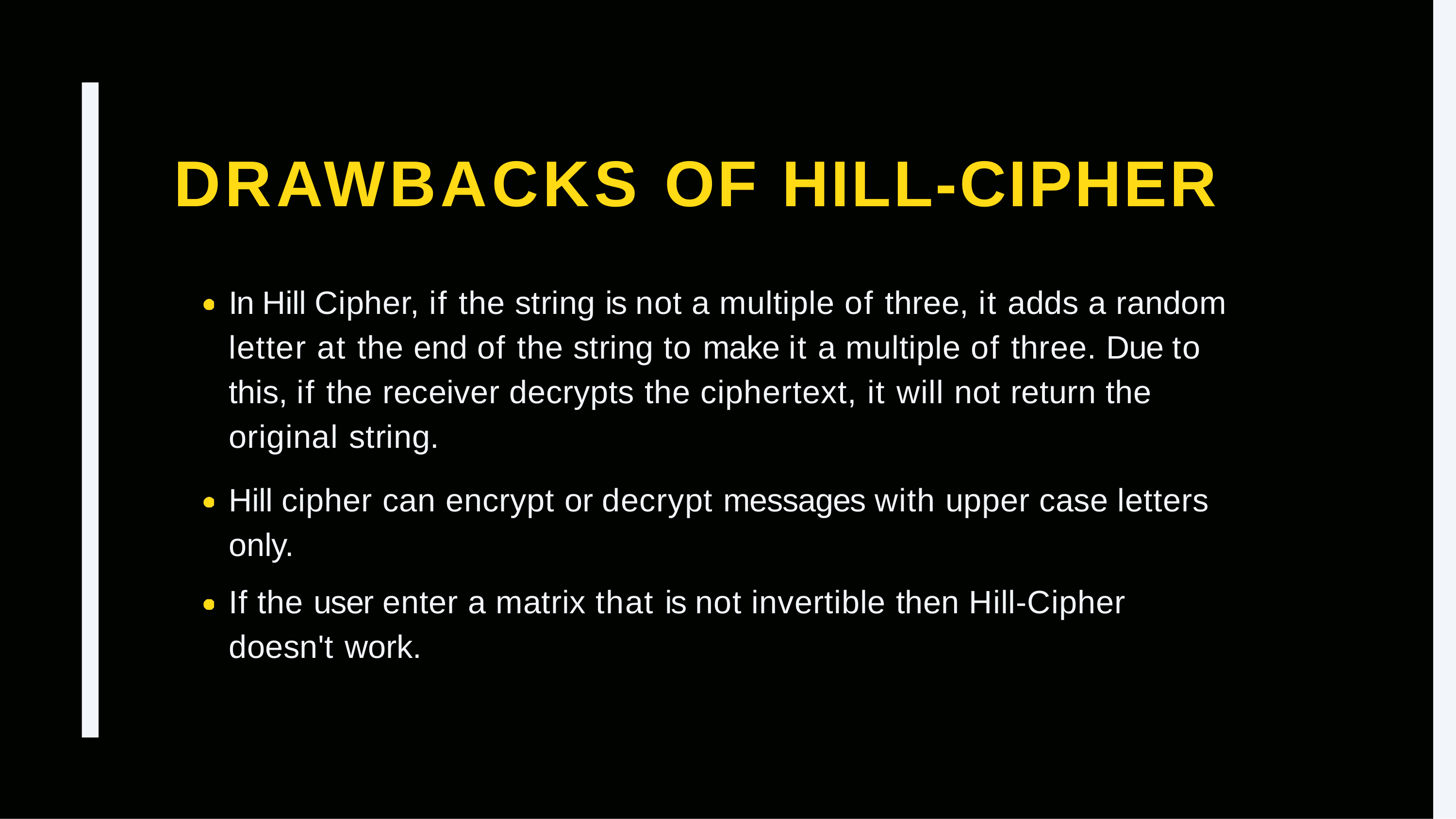

# DRAWBACKS OF HILL-CIPHER
In Hill Cipher, if the string is not a multiple of three, it adds a random  letter at the end of the string to make it a multiple of three. Due to  this, if the receiver decrypts the ciphertext, it will not return the  original string.
Hill cipher can encrypt or decrypt messages with upper case letters  only.
If the user enter a matrix that is not invertible then Hill-Cipher  doesn't work.

GROUP 08 : INVERSE MATRIX